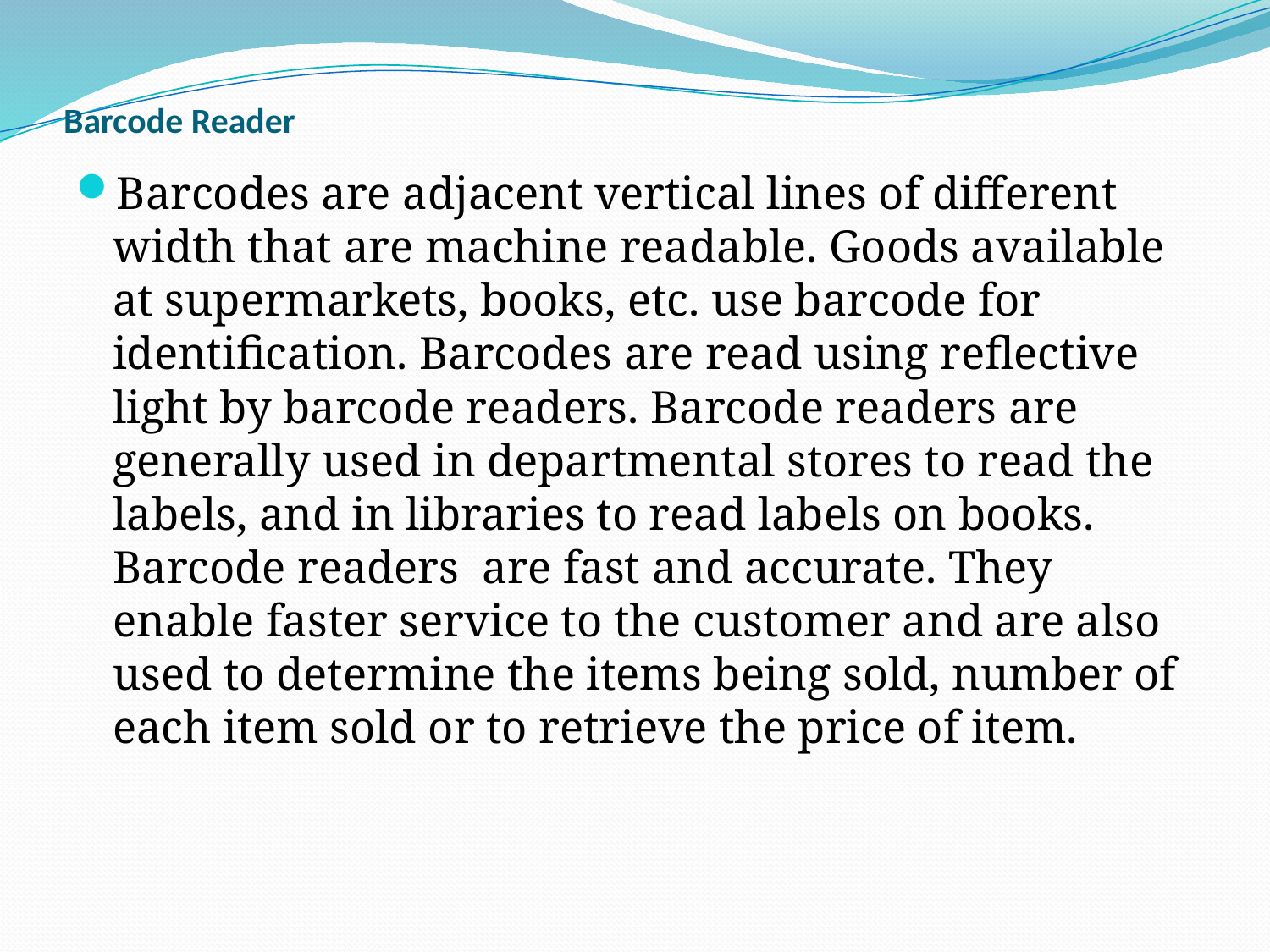

# Barcode Reader
Barcodes are adjacent vertical lines of different width that are machine readable. Goods available at supermarkets, books, etc. use barcode for identification. Barcodes are read using reflective light by barcode readers. Barcode readers are generally used in departmental stores to read the labels, and in libraries to read labels on books. Barcode readers  are fast and accurate. They enable faster service to the customer and are also used to determine the items being sold, number of each item sold or to retrieve the price of item.